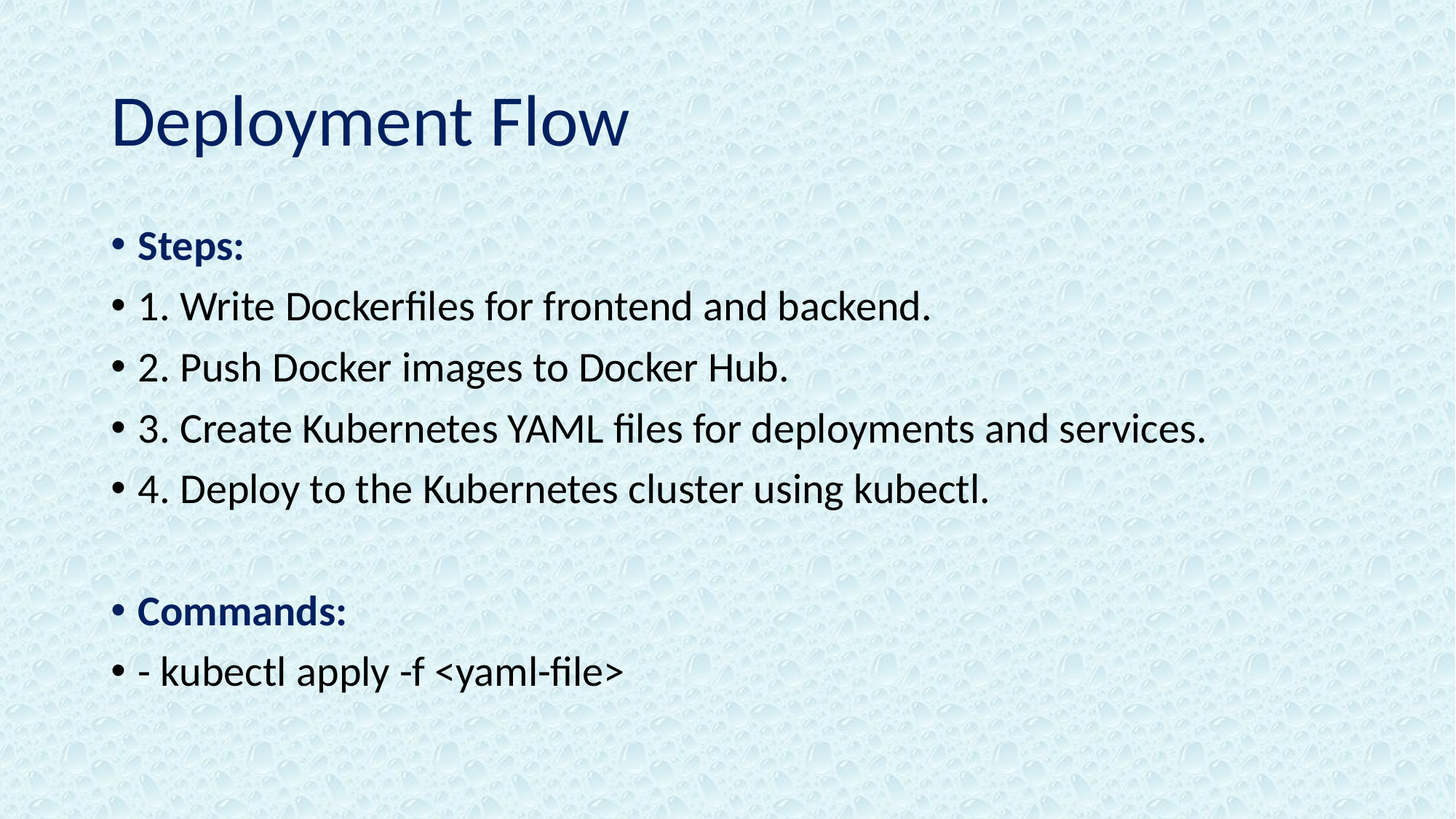

# Deployment Flow
Steps:
1. Write Dockerfiles for frontend and backend.
2. Push Docker images to Docker Hub.
3. Create Kubernetes YAML files for deployments and services.
4. Deploy to the Kubernetes cluster using kubectl.

Commands:
- kubectl apply -f <yaml-file>